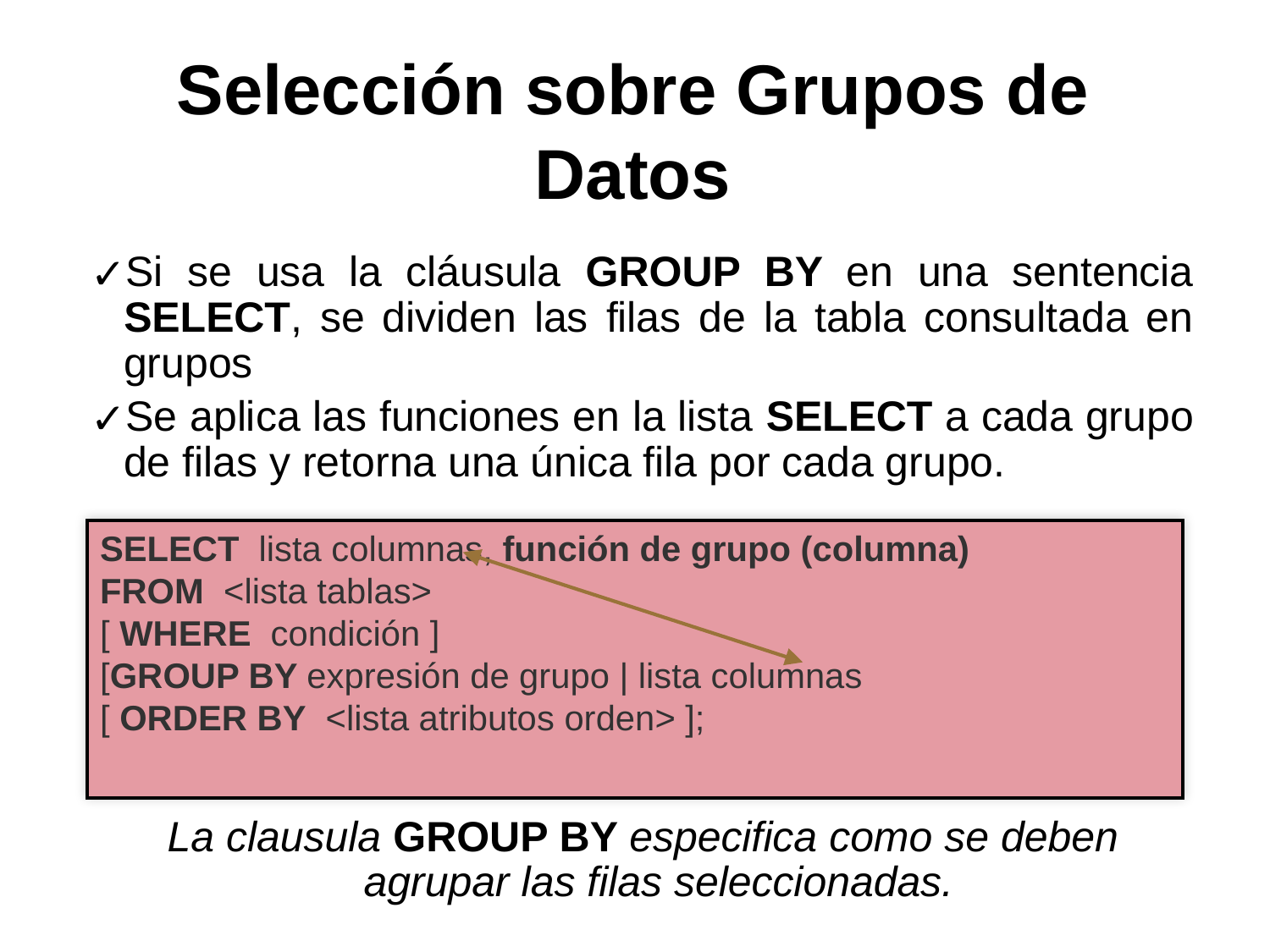

# Selección sobre Grupos de Datos
Si se usa la cláusula GROUP BY en una sentencia SELECT, se dividen las filas de la tabla consultada en grupos
Se aplica las funciones en la lista SELECT a cada grupo de filas y retorna una única fila por cada grupo.

La clausula GROUP BY especifica como se deben agrupar las filas seleccionadas.
SELECT  lista columnas, función de grupo (columna)
FROM  <lista tablas>
[ WHERE  condición ]
[GROUP BY expresión de grupo | lista columnas
[ ORDER BY  <lista atributos orden> ];